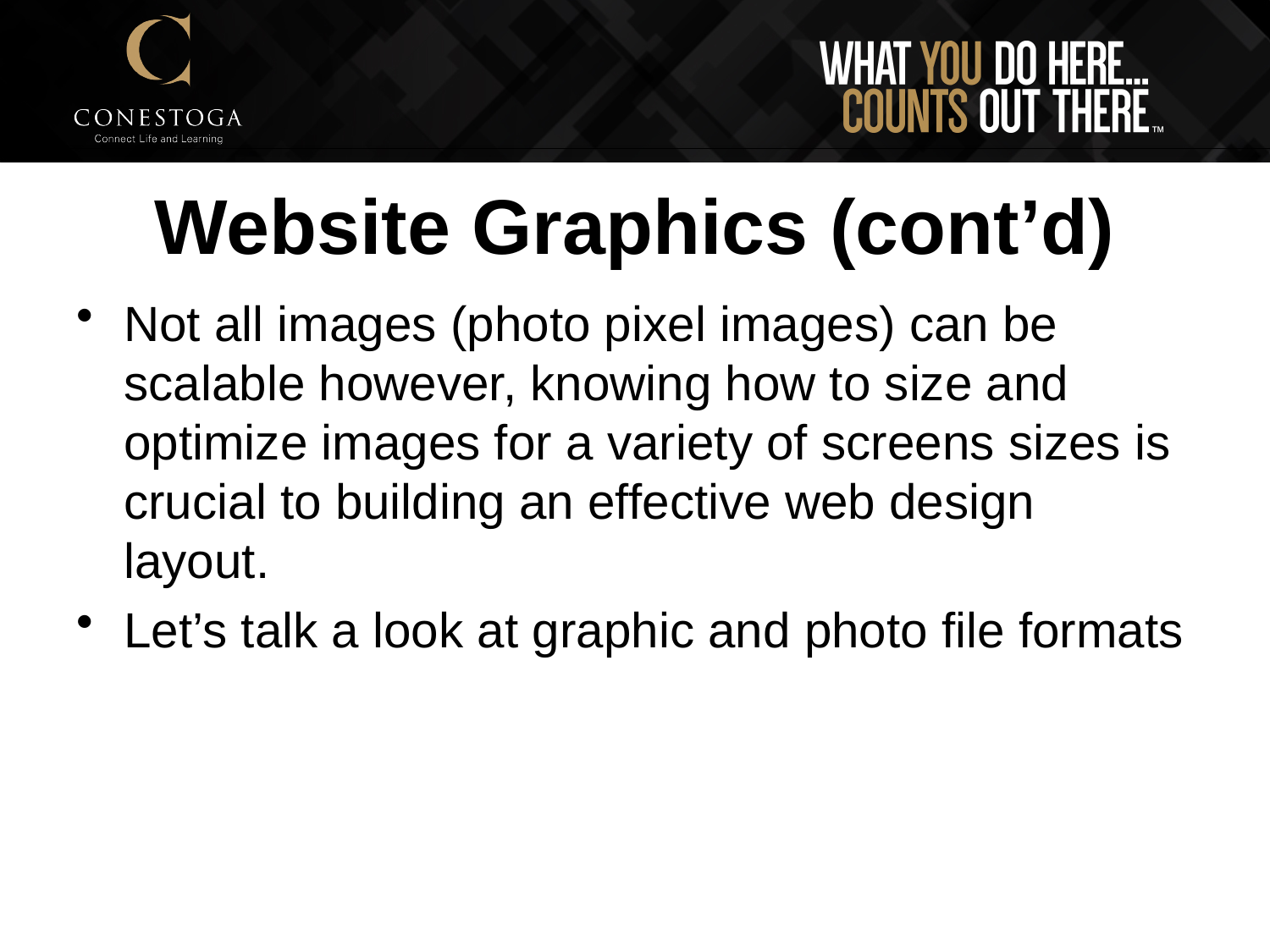

# Website Graphics (cont’d)
Not all images (photo pixel images) can be scalable however, knowing how to size and optimize images for a variety of screens sizes is crucial to building an effective web design layout.
Let’s talk a look at graphic and photo file formats